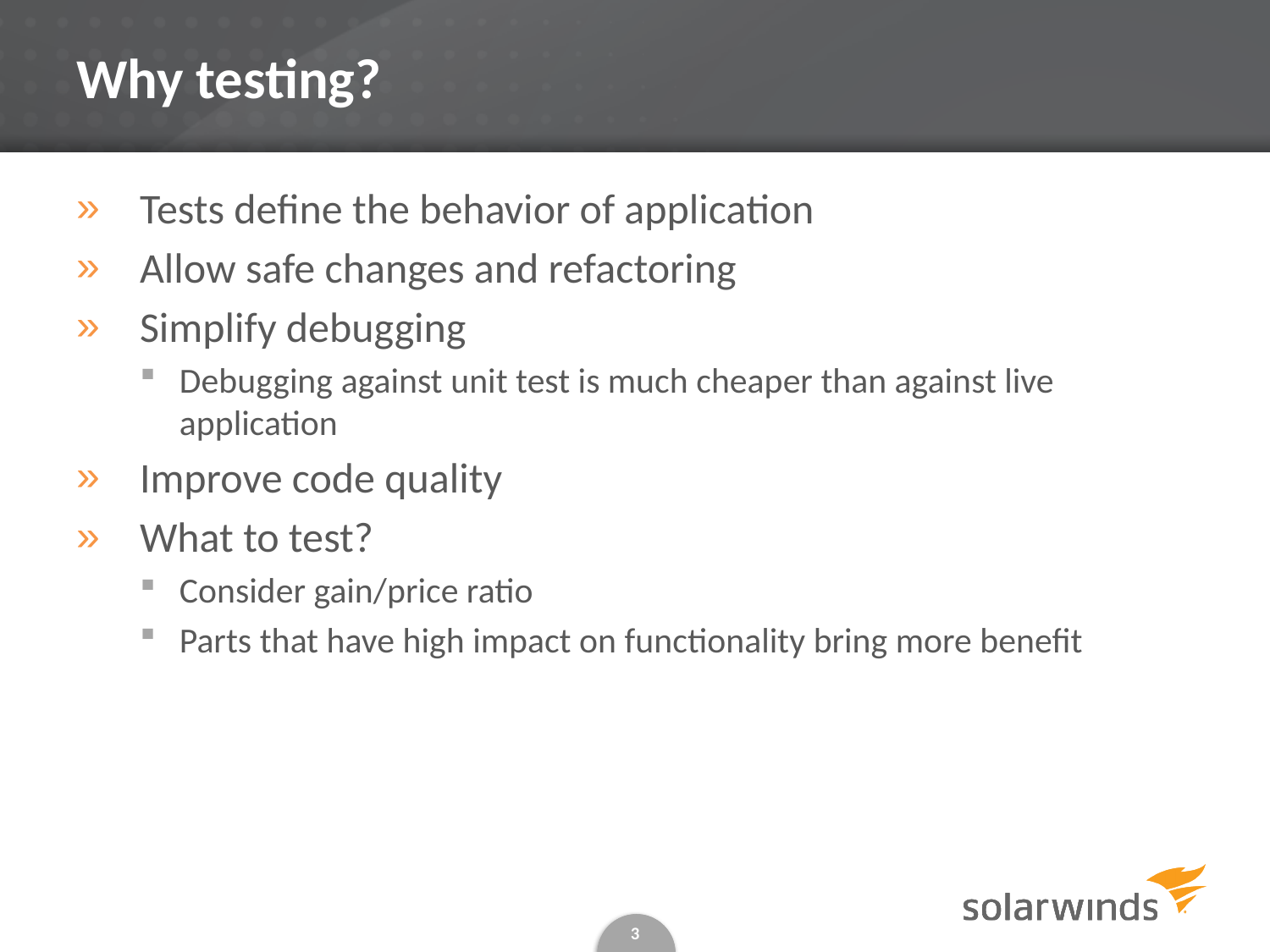

# Why testing?
Tests define the behavior of application
Allow safe changes and refactoring
Simplify debugging
Debugging against unit test is much cheaper than against live application
Improve code quality
What to test?
Consider gain/price ratio
Parts that have high impact on functionality bring more benefit
3